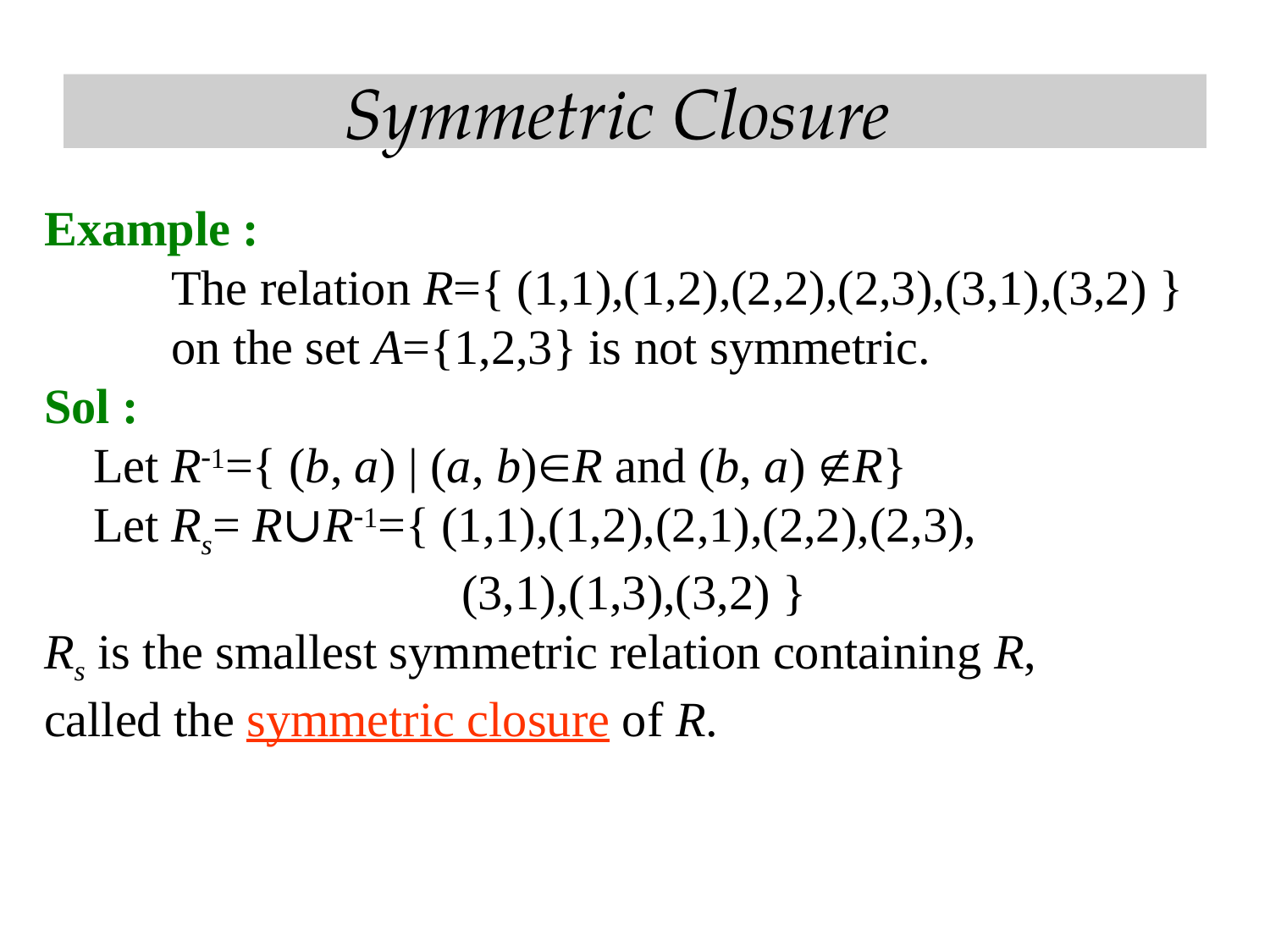

# Symmetric Closure
Example :
	The relation R={ (1,1),(1,2),(2,2),(2,3),(3,1),(3,2) }
	on the set A={1,2,3} is not symmetric.
Sol :
    Let R−1={ (b, a) | (a, b)∈R and (b, a) ∉R}
    Let Rs= R∪R−1={ (1,1),(1,2),(2,1),(2,2),(2,3),
                                  (3,1),(1,3),(3,2) }
Rs is the smallest symmetric relation containing R,
called the symmetric closure of R.